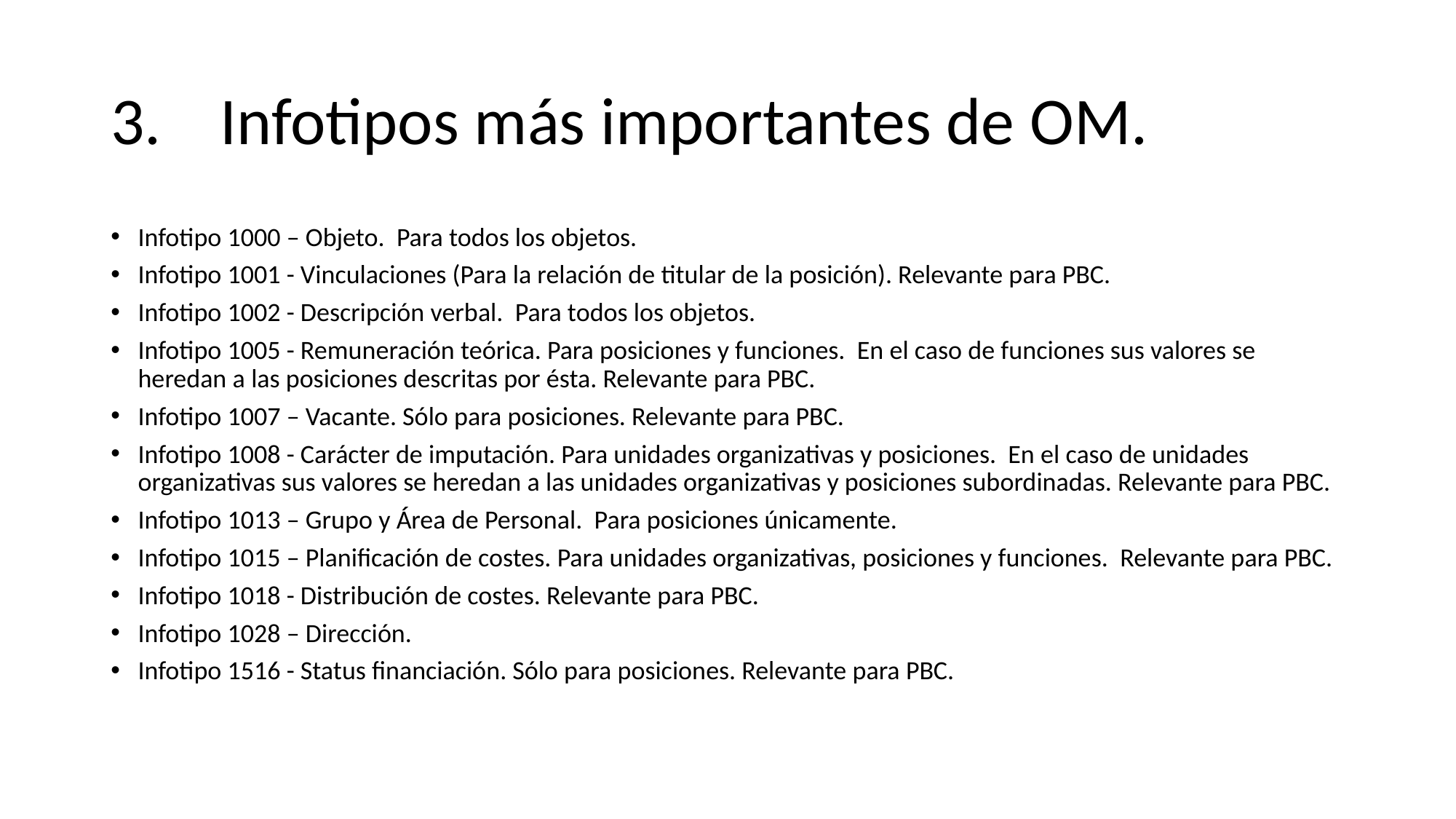

# 3.	Infotipos más importantes de OM.
Infotipo 1000 – Objeto.  Para todos los objetos.
Infotipo 1001 - Vinculaciones (Para la relación de titular de la posición). Relevante para PBC.
Infotipo 1002 - Descripción verbal.  Para todos los objetos.
Infotipo 1005 - Remuneración teórica. Para posiciones y funciones.  En el caso de funciones sus valores se heredan a las posiciones descritas por ésta. Relevante para PBC.
Infotipo 1007 – Vacante. Sólo para posiciones. Relevante para PBC.
Infotipo 1008 - Carácter de imputación. Para unidades organizativas y posiciones.  En el caso de unidades organizativas sus valores se heredan a las unidades organizativas y posiciones subordinadas. Relevante para PBC.
Infotipo 1013 – Grupo y Área de Personal.  Para posiciones únicamente.
Infotipo 1015 – Planificación de costes. Para unidades organizativas, posiciones y funciones.  Relevante para PBC.
Infotipo 1018 - Distribución de costes. Relevante para PBC.
Infotipo 1028 – Dirección.
Infotipo 1516 - Status financiación. Sólo para posiciones. Relevante para PBC.